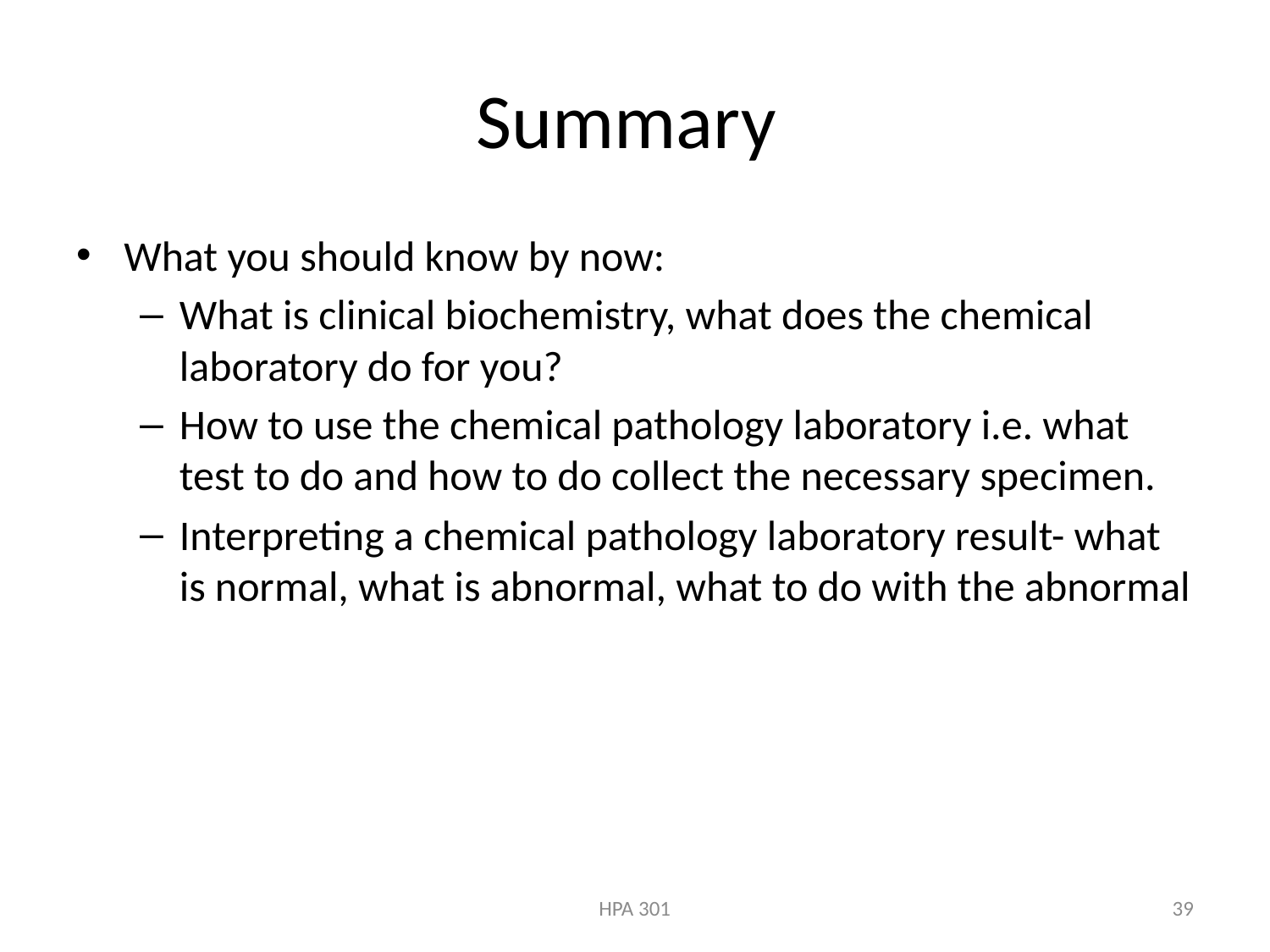

# Summary
What you should know by now:
What is clinical biochemistry, what does the chemical laboratory do for you?
How to use the chemical pathology laboratory i.e. what test to do and how to do collect the necessary specimen.
Interpreting a chemical pathology laboratory result- what is normal, what is abnormal, what to do with the abnormal
HPA 301
39